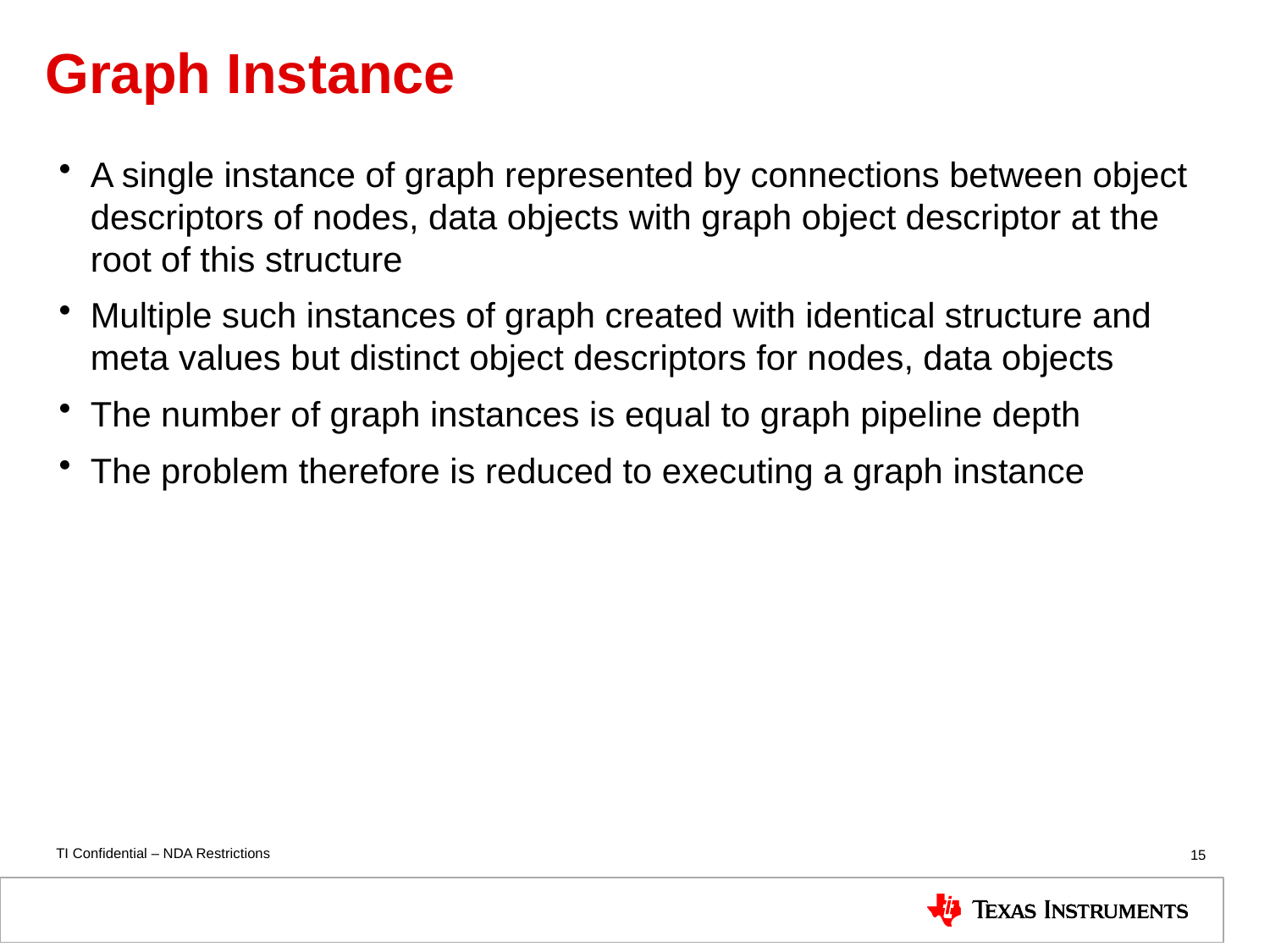

# Graph Instance
A single instance of graph represented by connections between object descriptors of nodes, data objects with graph object descriptor at the root of this structure
Multiple such instances of graph created with identical structure and meta values but distinct object descriptors for nodes, data objects
The number of graph instances is equal to graph pipeline depth
The problem therefore is reduced to executing a graph instance
15